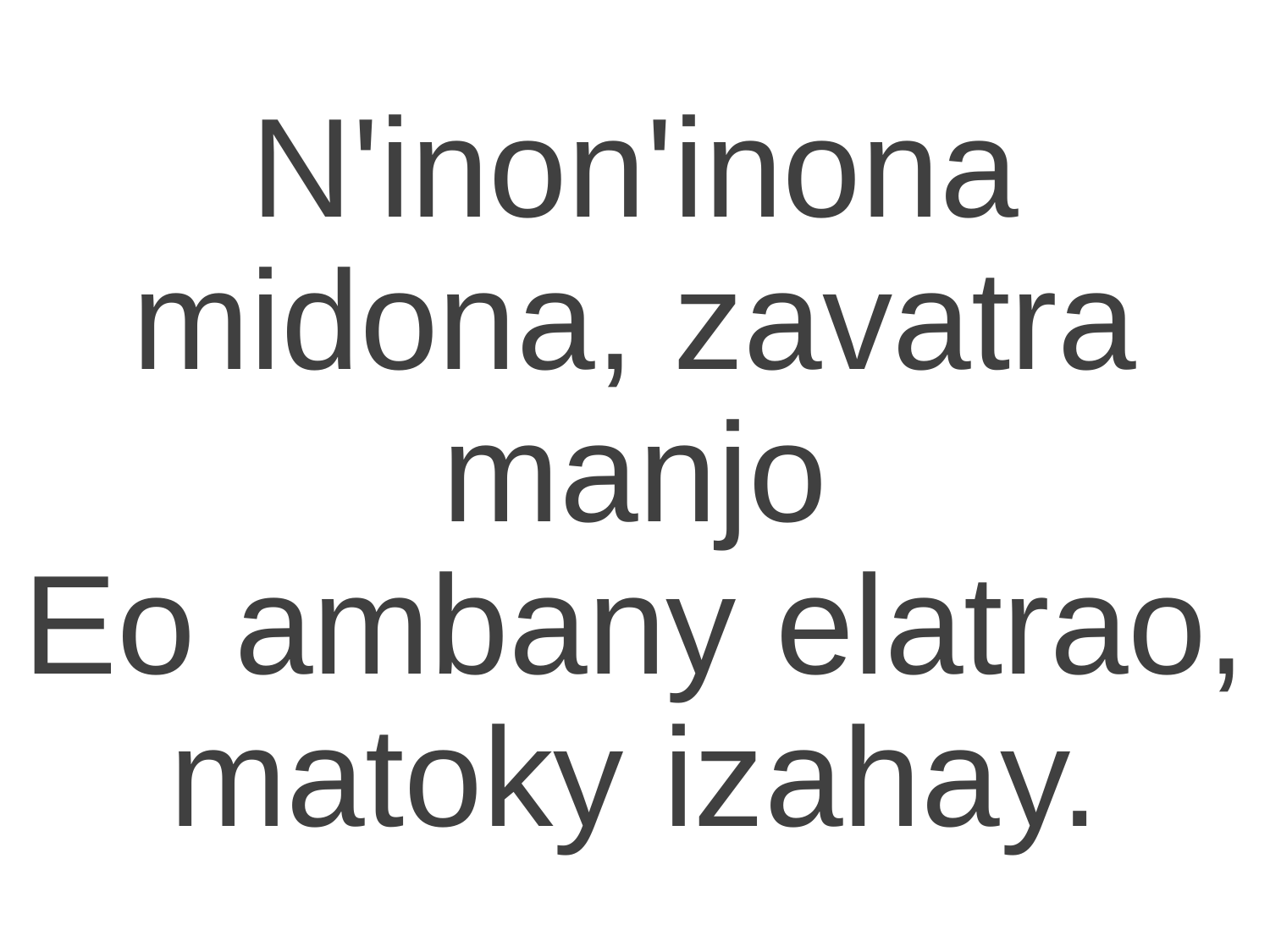

N'inon'inona midona, zavatra manjo
Eo ambany elatrao, matoky izahay.